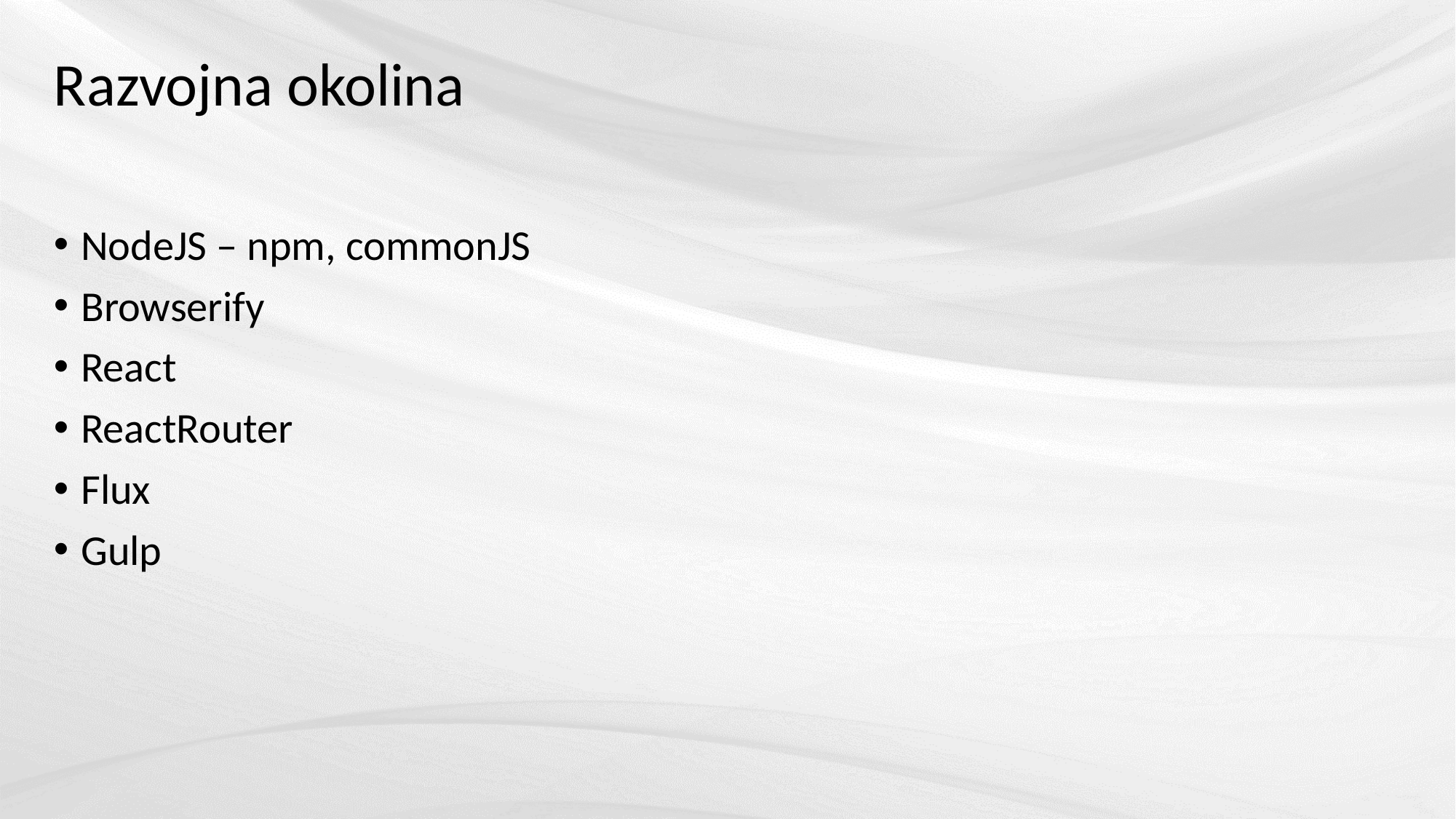

# Razvojna okolina
NodeJS – npm, commonJS
Browserify
React
ReactRouter
Flux
Gulp